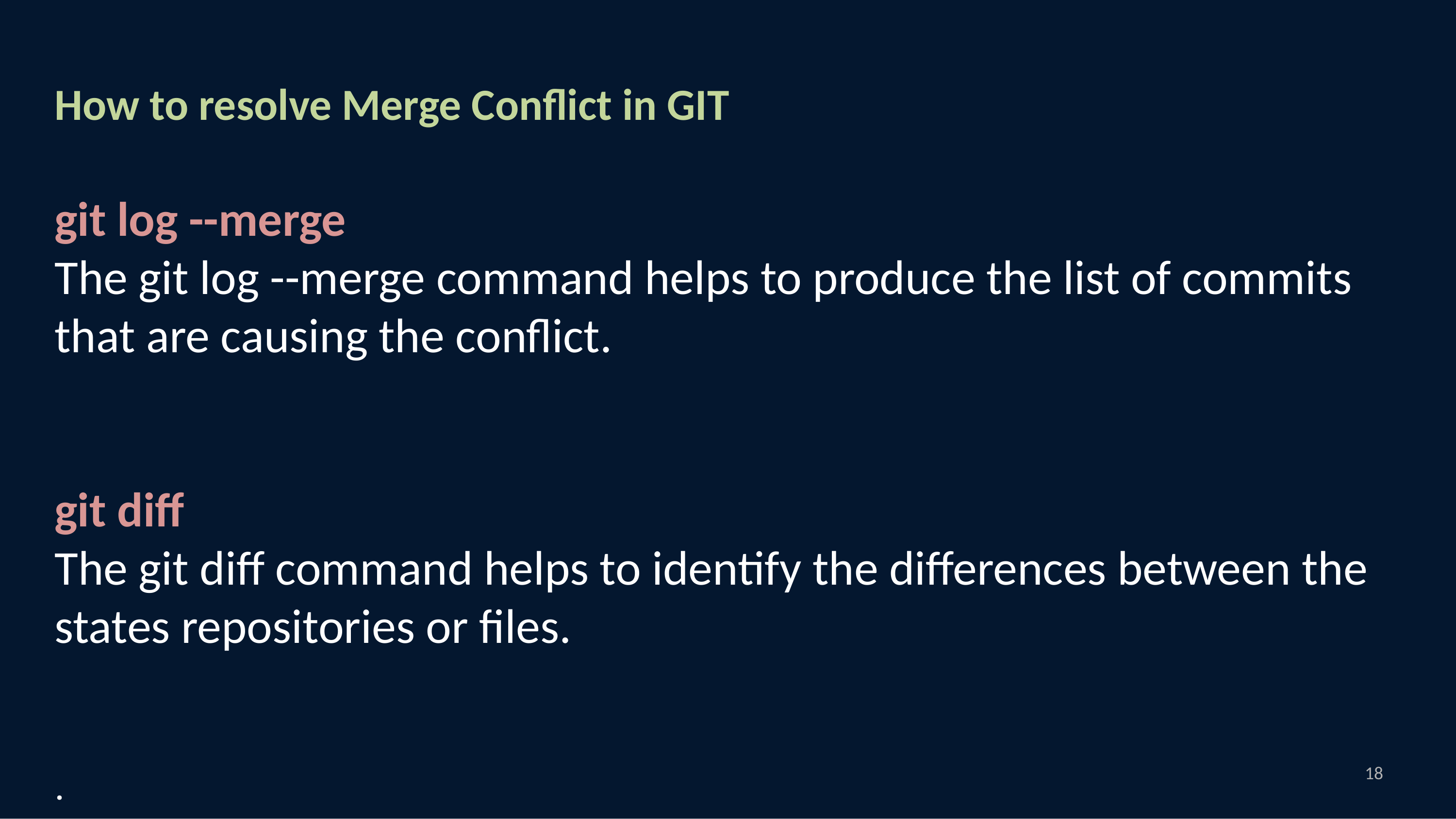

How to resolve Merge Conflict in GIT

git log --merge
The git log --merge command helps to produce the list of commits that are causing the conflict.

git diff
The git diff command helps to identify the differences between the states repositories or files.

.

18